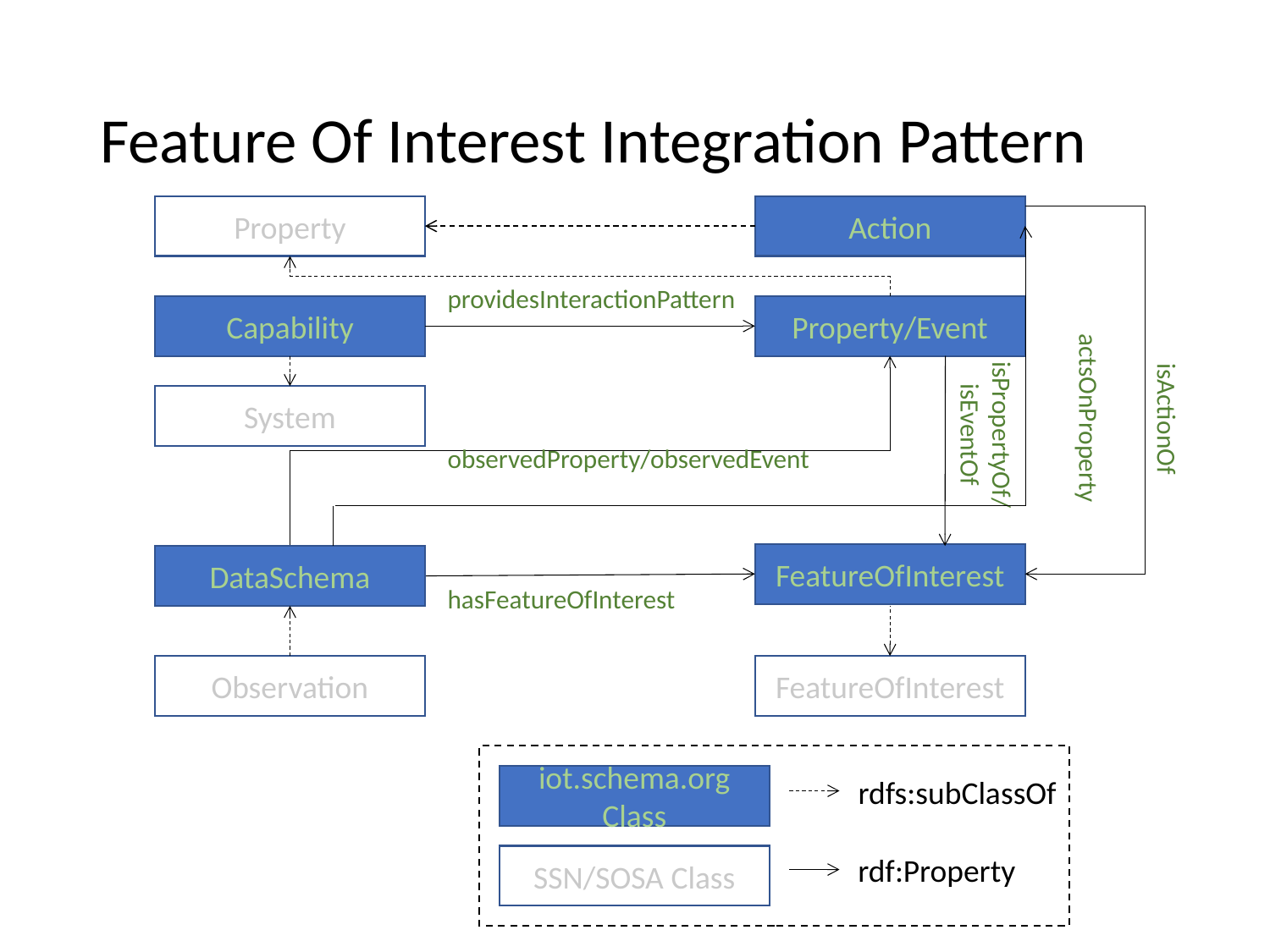

# Feature Of Interest Integration Pattern
Property
Action
providesInteractionPattern
Capability
Property/Event
System
actsOnProperty
isPropertyOf/
isEventOf
isActionOf
observedProperty/observedEvent
FeatureOfInterest
DataSchema
hasFeatureOfInterest
Observation
FeatureOfInterest

iot.schema.org Class
rdfs:subClassOf
rdf:Property
SSN/SOSA Class